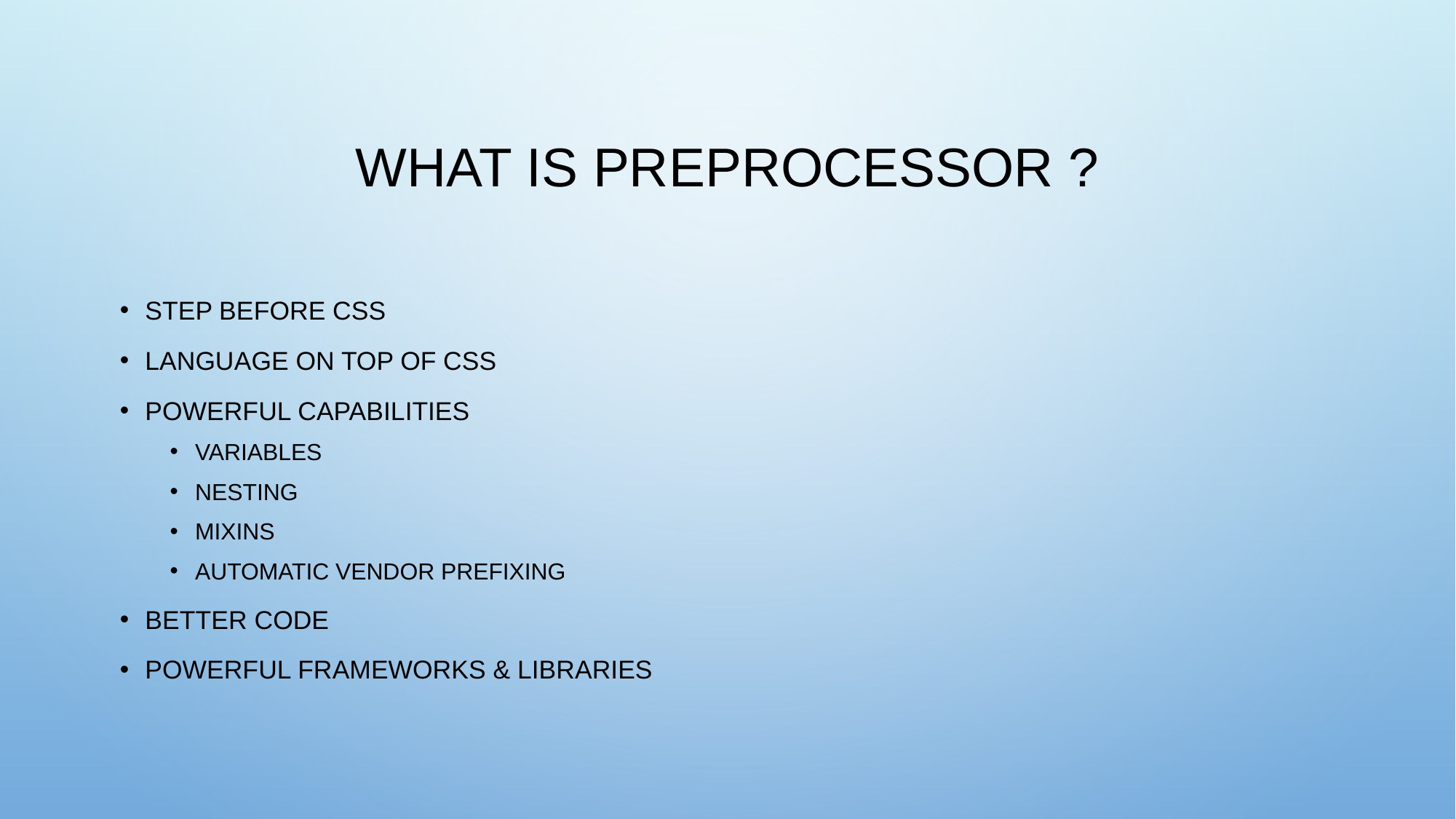

# What is Preprocessor ?
Step before CSS
Language on top of CSS
Powerful Capabilities
Variables
Nesting
Mixins
Automatic Vendor Prefixing
Better Code
Powerful Frameworks & Libraries